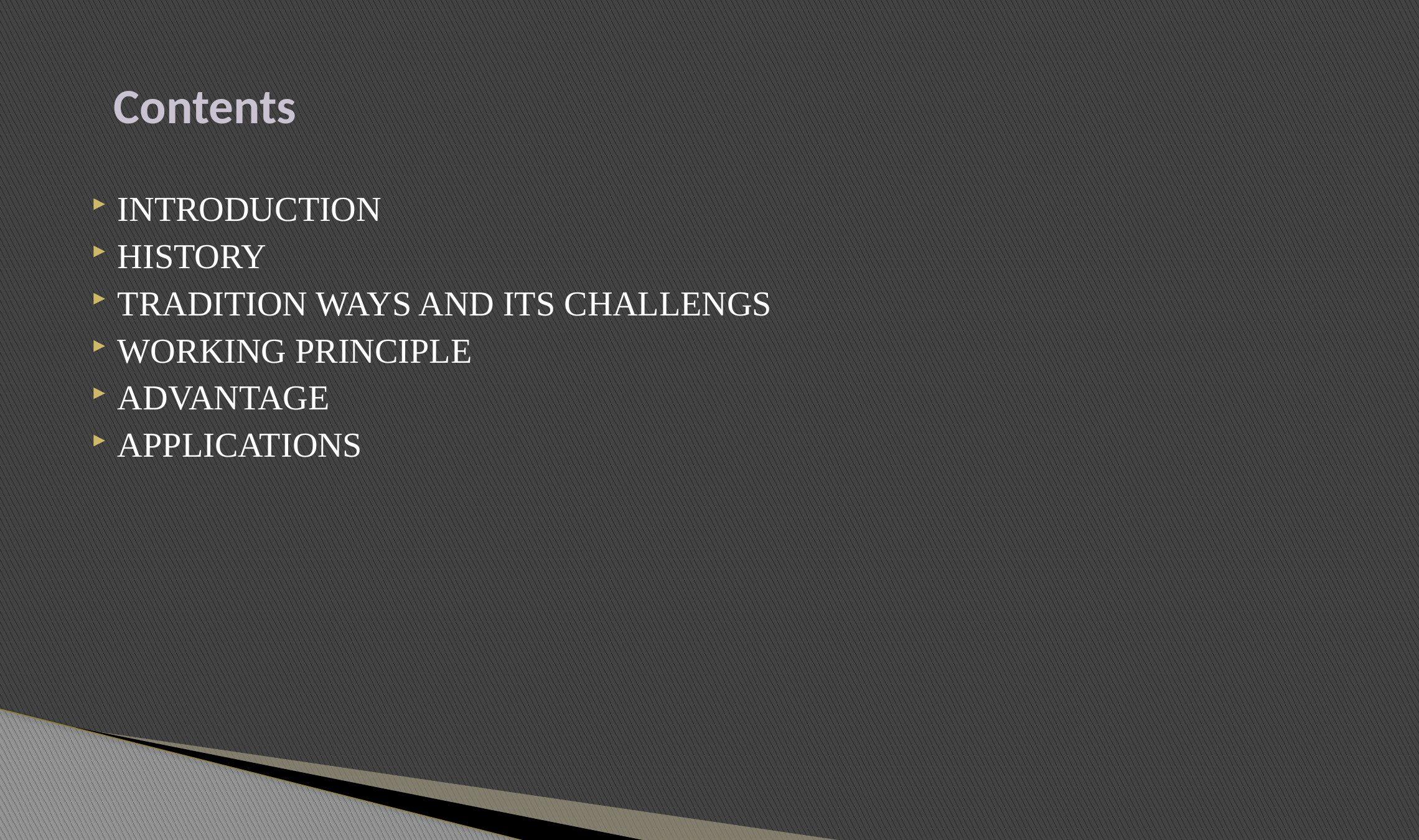

# Contents
INTRODUCTION
HISTORY
TRADITION WAYS AND ITS CHALLENGS
WORKING PRINCIPLE
ADVANTAGE
APPLICATIONS